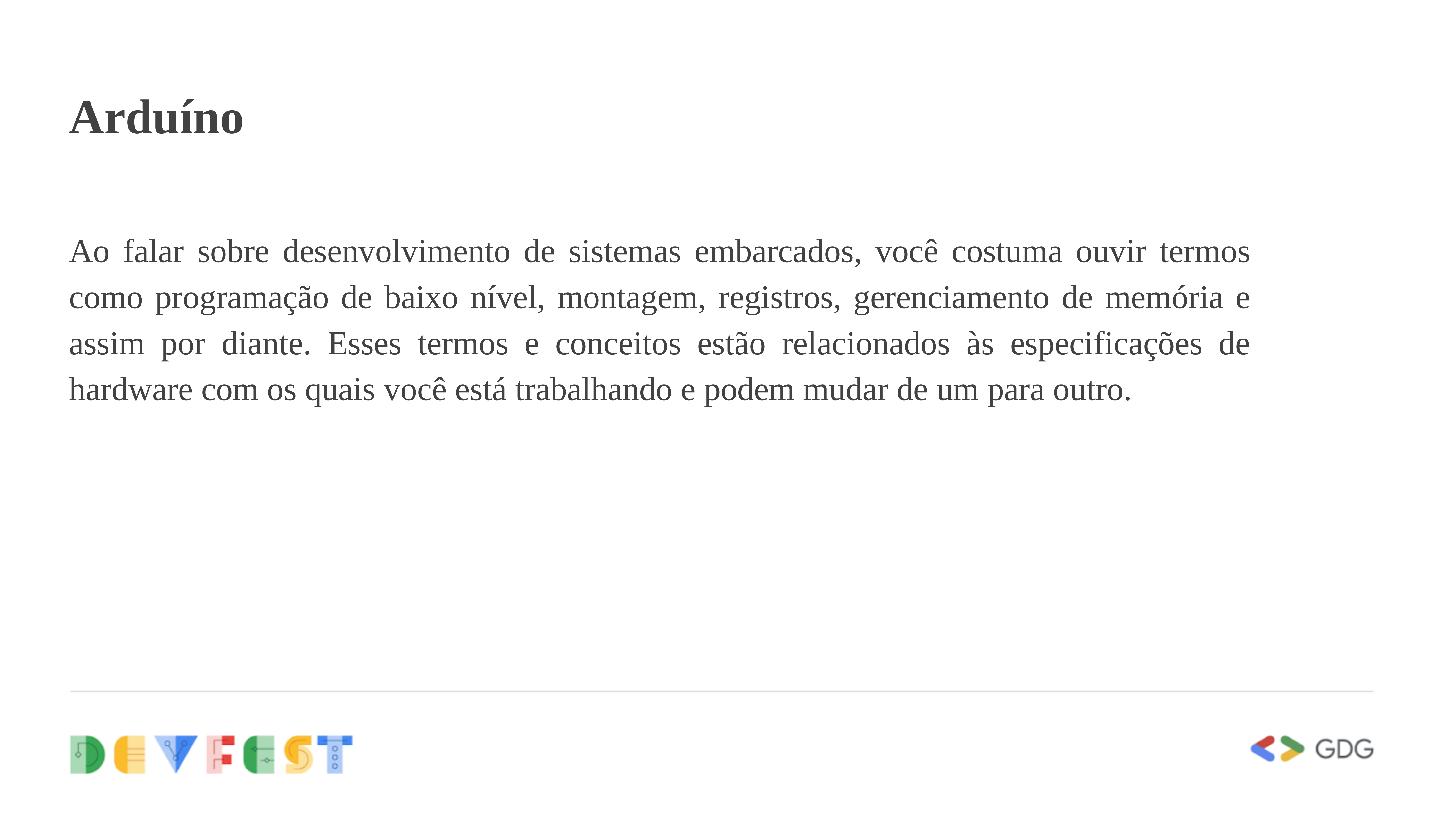

# Arduíno
Ao falar sobre desenvolvimento de sistemas embarcados, você costuma ouvir termos como programação de baixo nível, montagem, registros, gerenciamento de memória e assim por diante. Esses termos e conceitos estão relacionados às especificações de hardware com os quais você está trabalhando e podem mudar de um para outro.